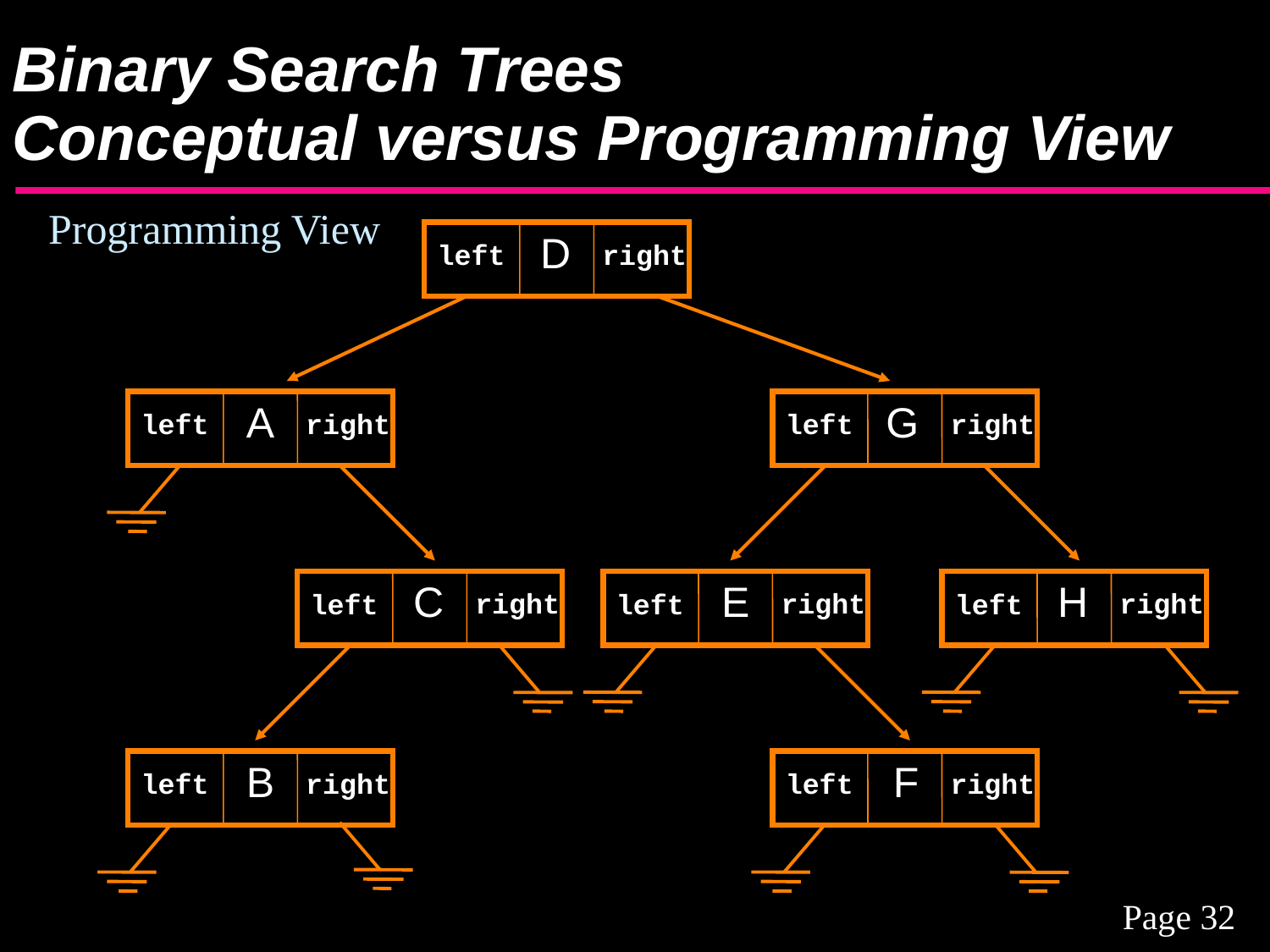

# Binary Search Trees Conceptual versus Programming View
Programming View

D
right
left

A
right
left

G
right
left

C
right
left

E
right
left

H
right
left

B
right
left

F
right
left